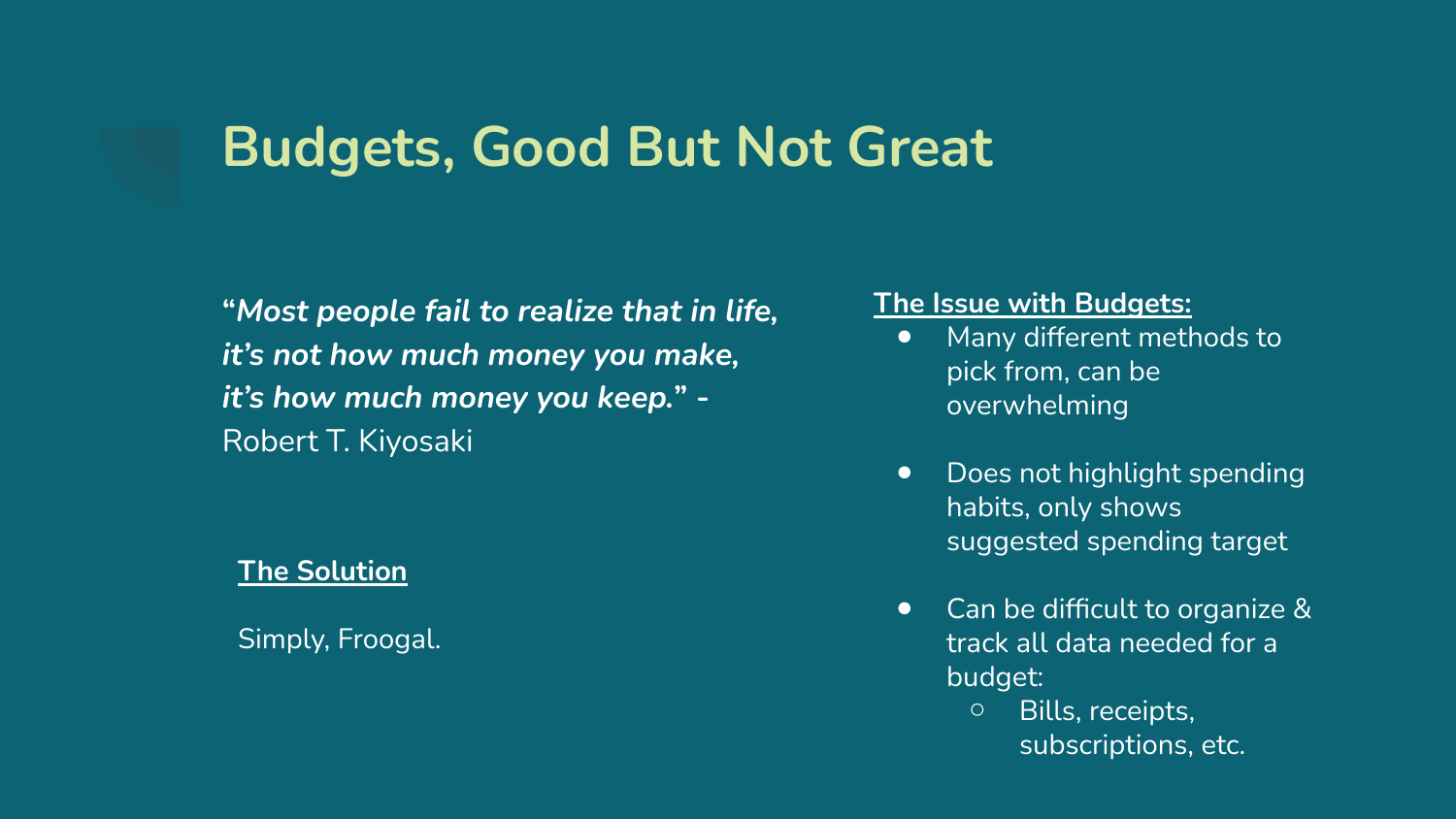

# Budgets, Good But Not Great
“Most people fail to realize that in life, it’s not how much money you make, it’s how much money you keep.” - Robert T. Kiyosaki
The Issue with Budgets:
Many different methods to pick from, can be overwhelming
Does not highlight spending habits, only shows suggested spending target
Can be difficult to organize & track all data needed for a budget:
Bills, receipts, subscriptions, etc.
The Solution

Simply, Froogal.